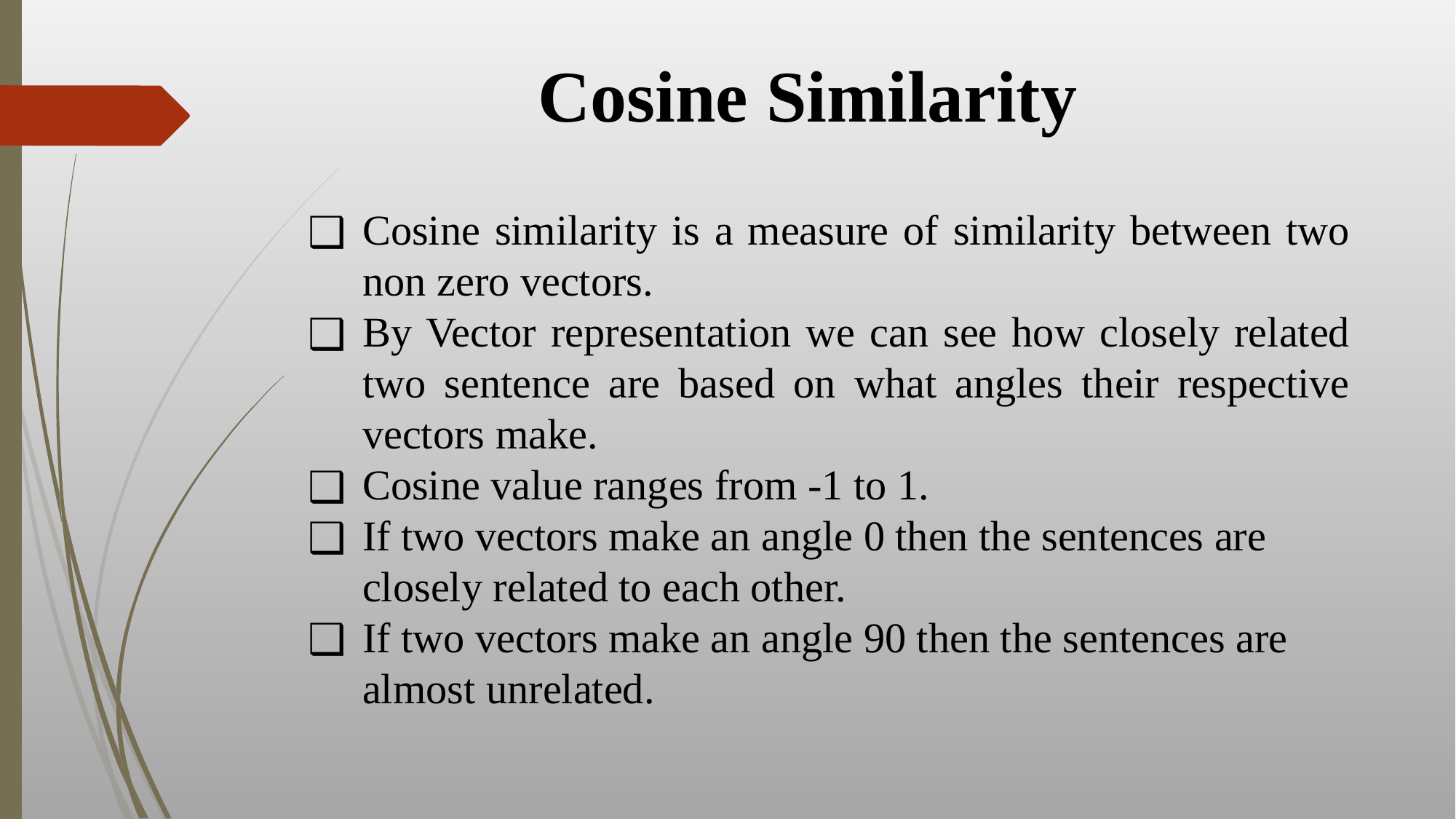

# Cosine Similarity
Cosine similarity is a measure of similarity between two non zero vectors.
By Vector representation we can see how closely related two sentence are based on what angles their respective vectors make.
Cosine value ranges from -1 to 1.
If two vectors make an angle 0 then the sentences are closely related to each other.
If two vectors make an angle 90 then the sentences are almost unrelated.